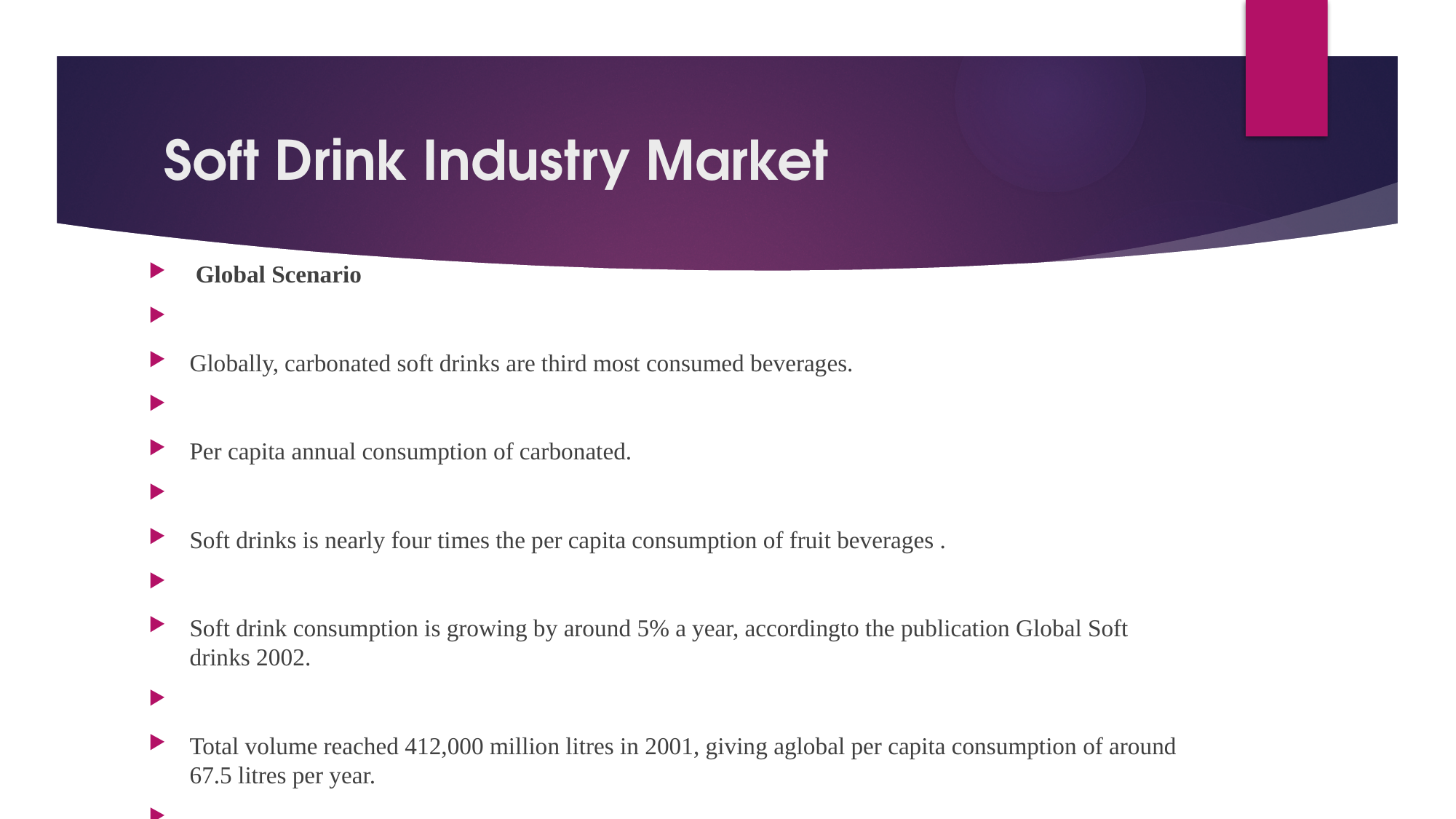

# Soft Drink Industry Market
 Global Scenario

Globally, carbonated soft drinks are third most consumed beverages.

Per capita annual consumption of carbonated.

Soft drinks is nearly four times the per capita consumption of fruit beverages .

Soft drink consumption is growing by around 5% a year, accordingto the publication Global Soft drinks 2002.

Total volume reached 412,000 million litres in 2001, giving aglobal per capita consumption of around 67.5 litres per year.